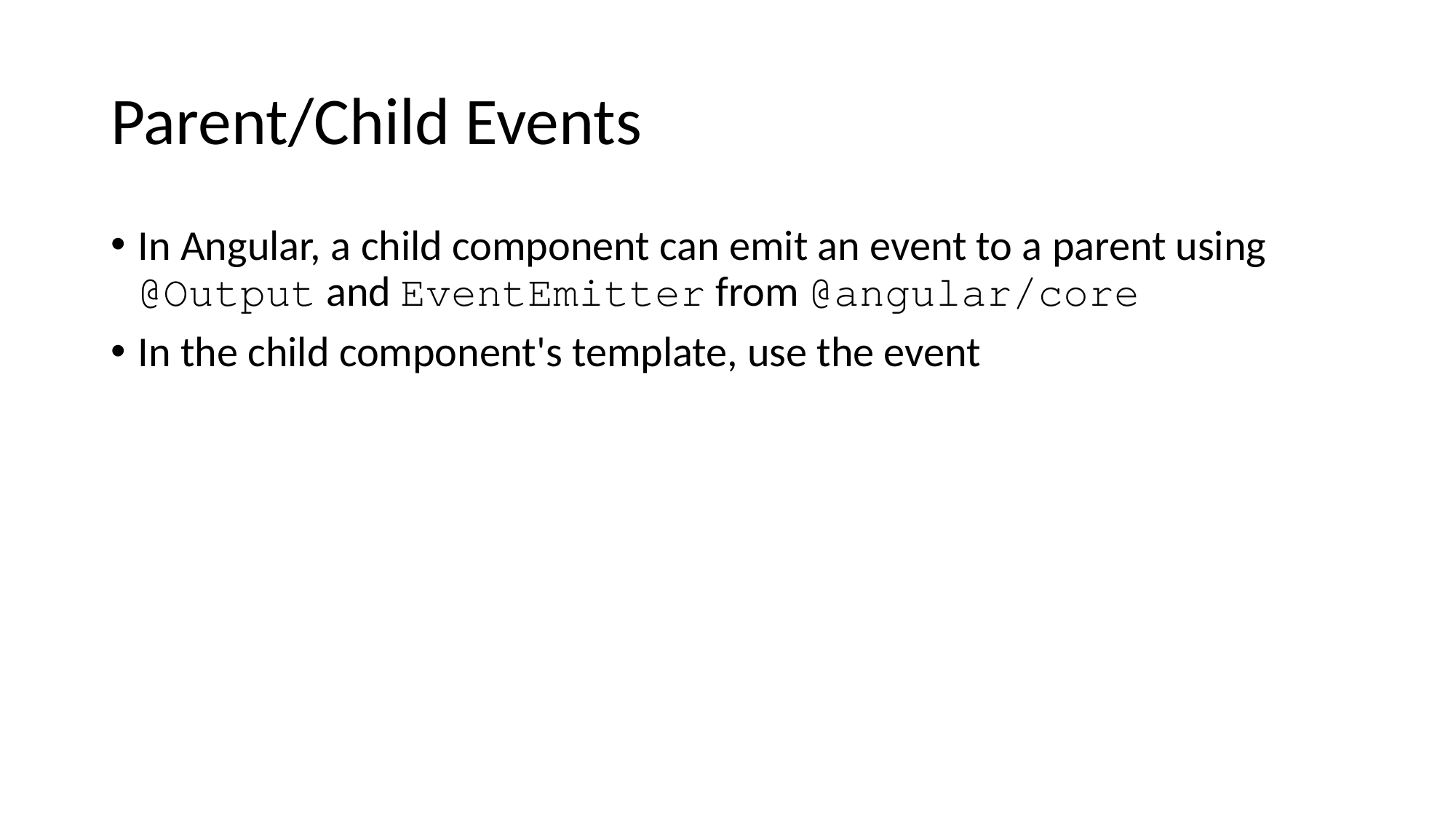

# Parent/Child Events
In Angular, a child component can emit an event to a parent using @Output and EventEmitter from @angular/core
In the child component's template, use the event